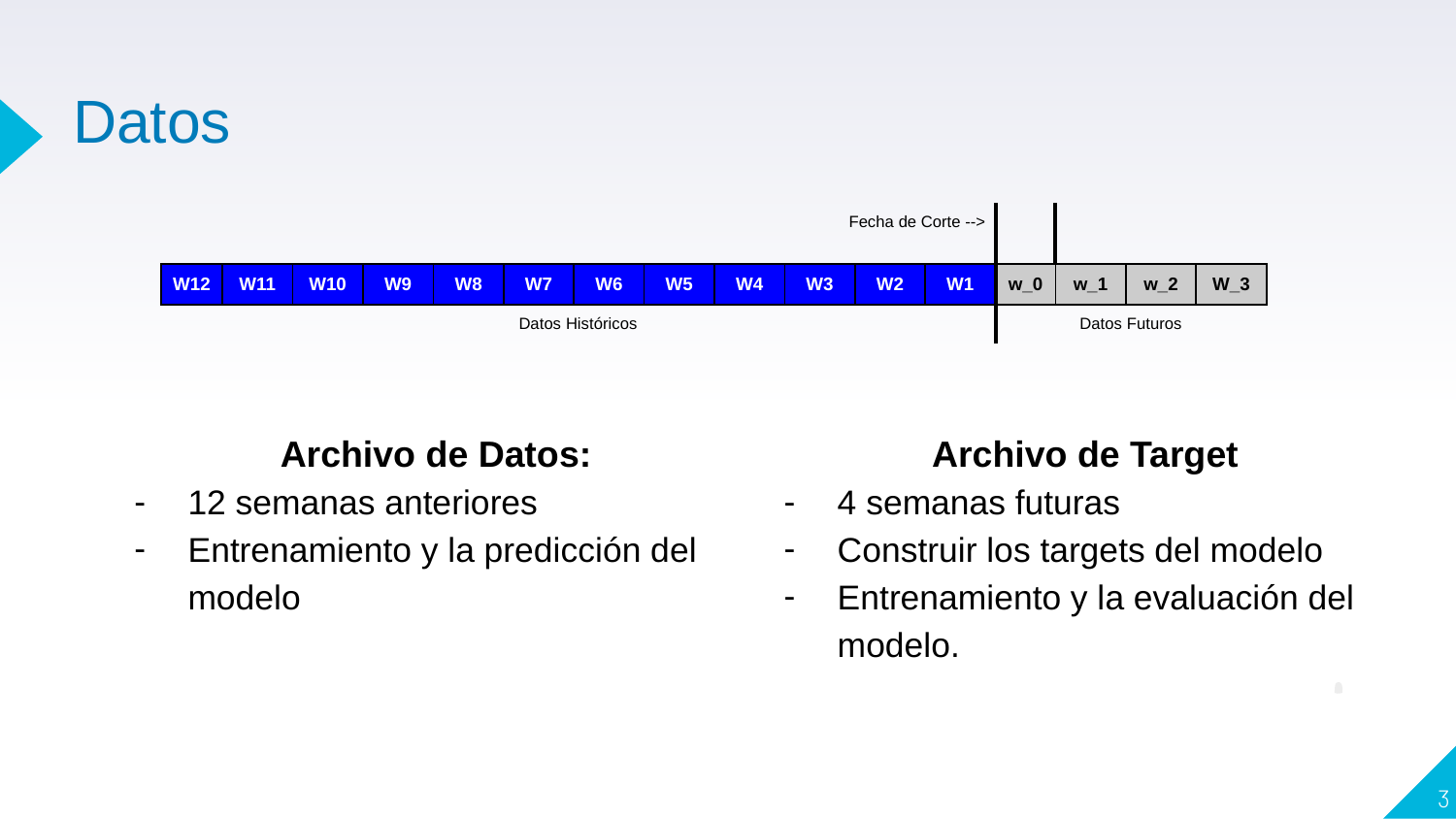

# Datos
| Fecha de Corte --> |  |  |  |  |  |  |  |  |  |  |  |  |  |  |  |
| --- | --- | --- | --- | --- | --- | --- | --- | --- | --- | --- | --- | --- | --- | --- | --- |
| W12 | W11 | W10 | W9 | W8 | W7 | W6 | W5 | W4 | W3 | W2 | W1 | w\_0 | w\_1 | w\_2 | W\_3 |
| Datos Históricos |  |  |  |  |  |  |  |  |  |  |  | Datos Futuros |  |  |  |
Archivo de Datos:
12 semanas anteriores
Entrenamiento y la predicción del modelo
Archivo de Target
4 semanas futuras
Construir los targets del modelo
Entrenamiento y la evaluación del modelo.

3